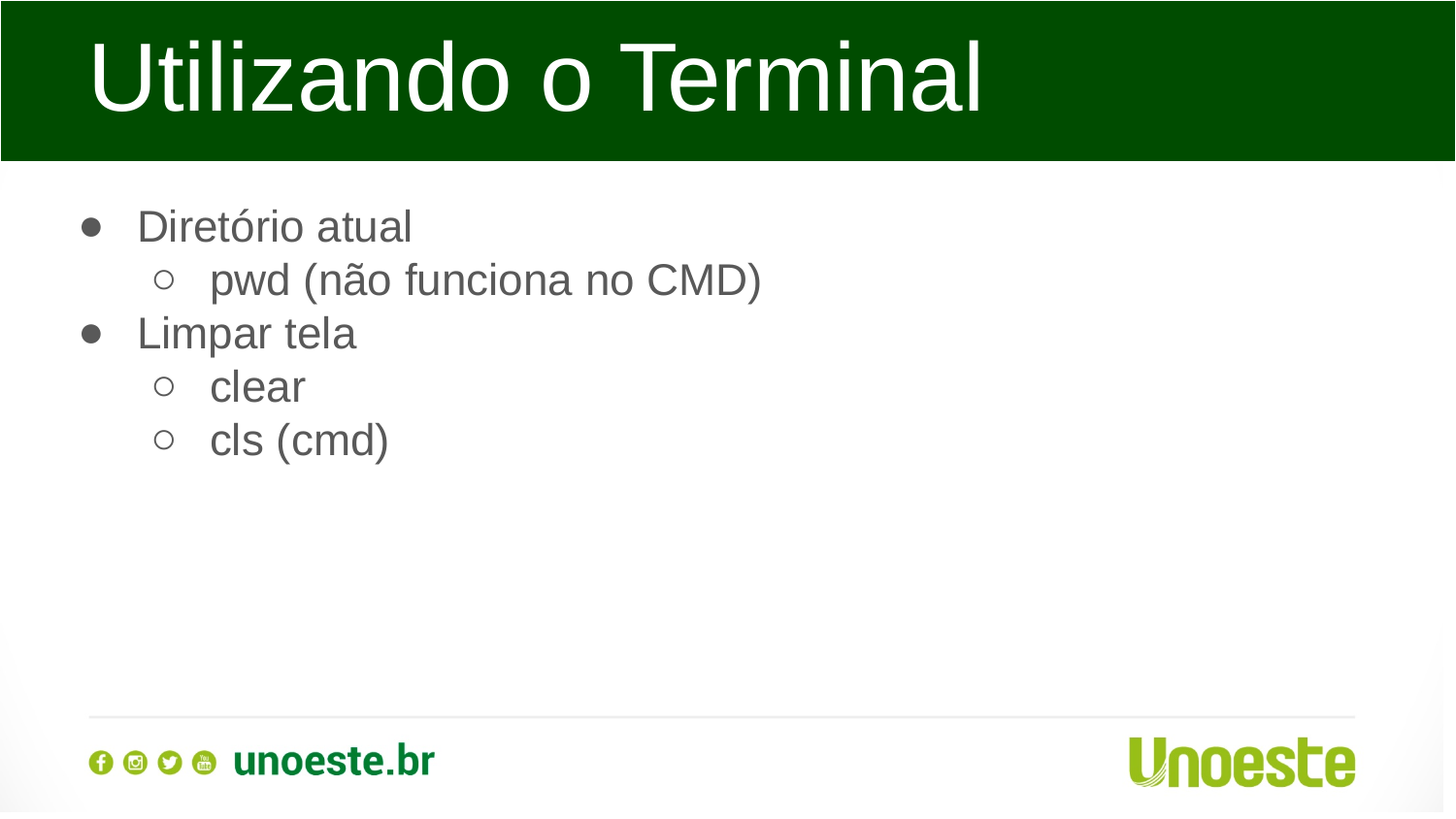

Utilizando o Terminal
Diretório atual
pwd (não funciona no CMD)
Limpar tela
clear
cls (cmd)